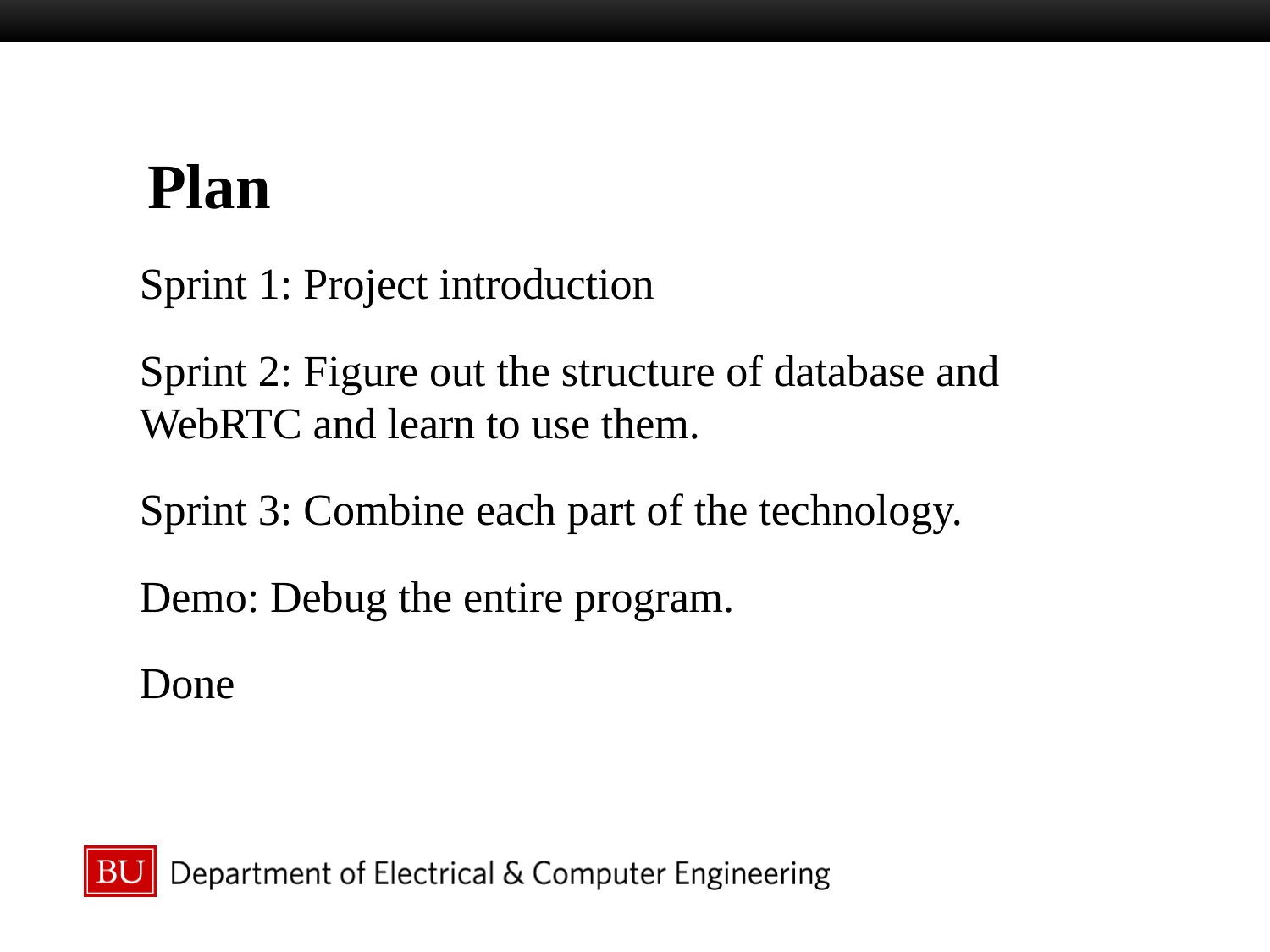

Plan

Sprint 1: Project introduction

Sprint 2: Figure out the structure of database and WebRTC and learn to use them.

Sprint 3: Combine each part of the technology.

Demo: Debug the entire program.

Done